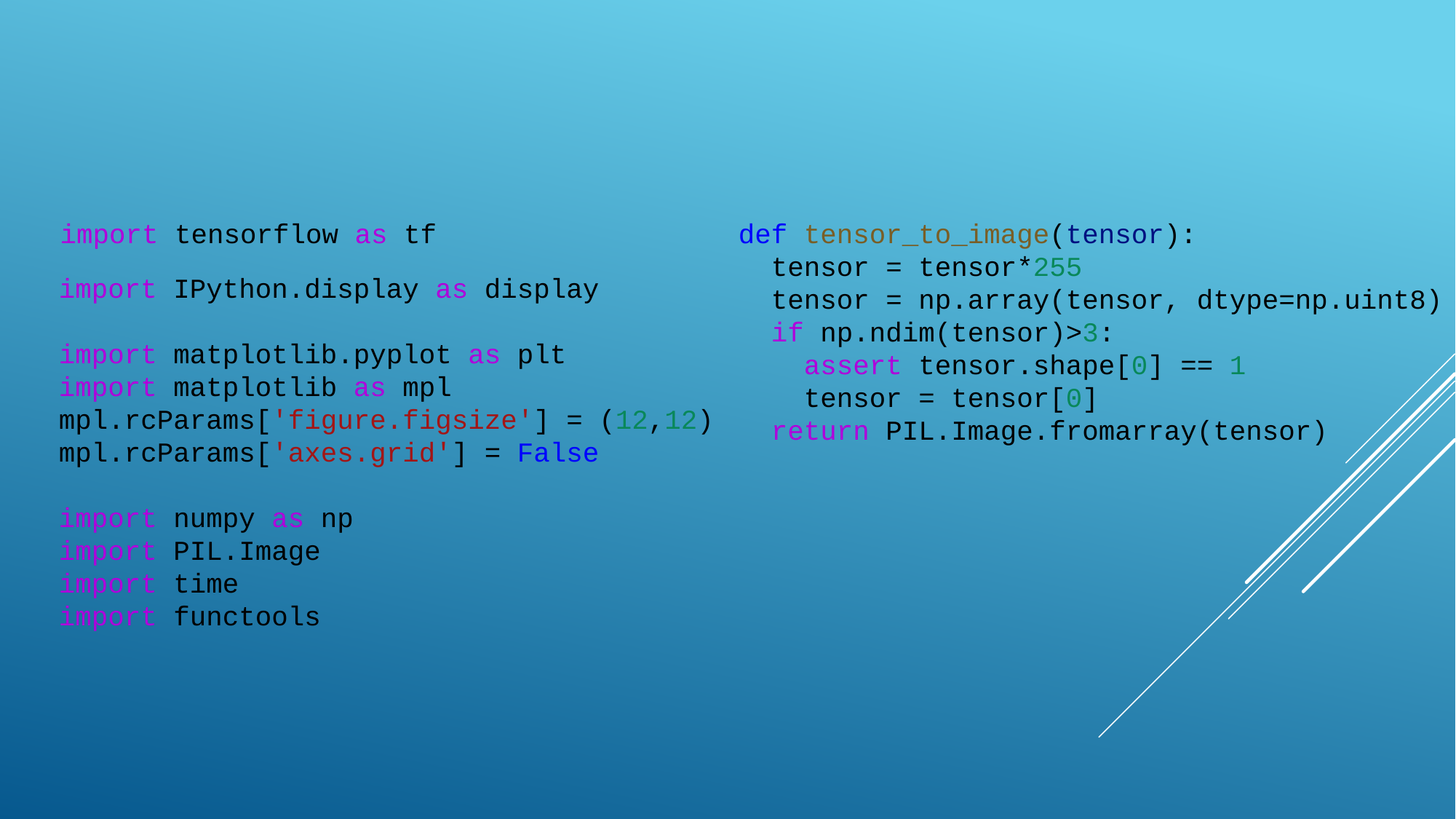

def tensor_to_image(tensor):
  tensor = tensor*255
  tensor = np.array(tensor, dtype=np.uint8)
  if np.ndim(tensor)>3:
    assert tensor.shape[0] == 1
    tensor = tensor[0]
  return PIL.Image.fromarray(tensor)
import tensorflow as tf
import IPython.display as display
import matplotlib.pyplot as plt
import matplotlib as mpl
mpl.rcParams['figure.figsize'] = (12,12)
mpl.rcParams['axes.grid'] = False
import numpy as np
import PIL.Image
import time
import functools